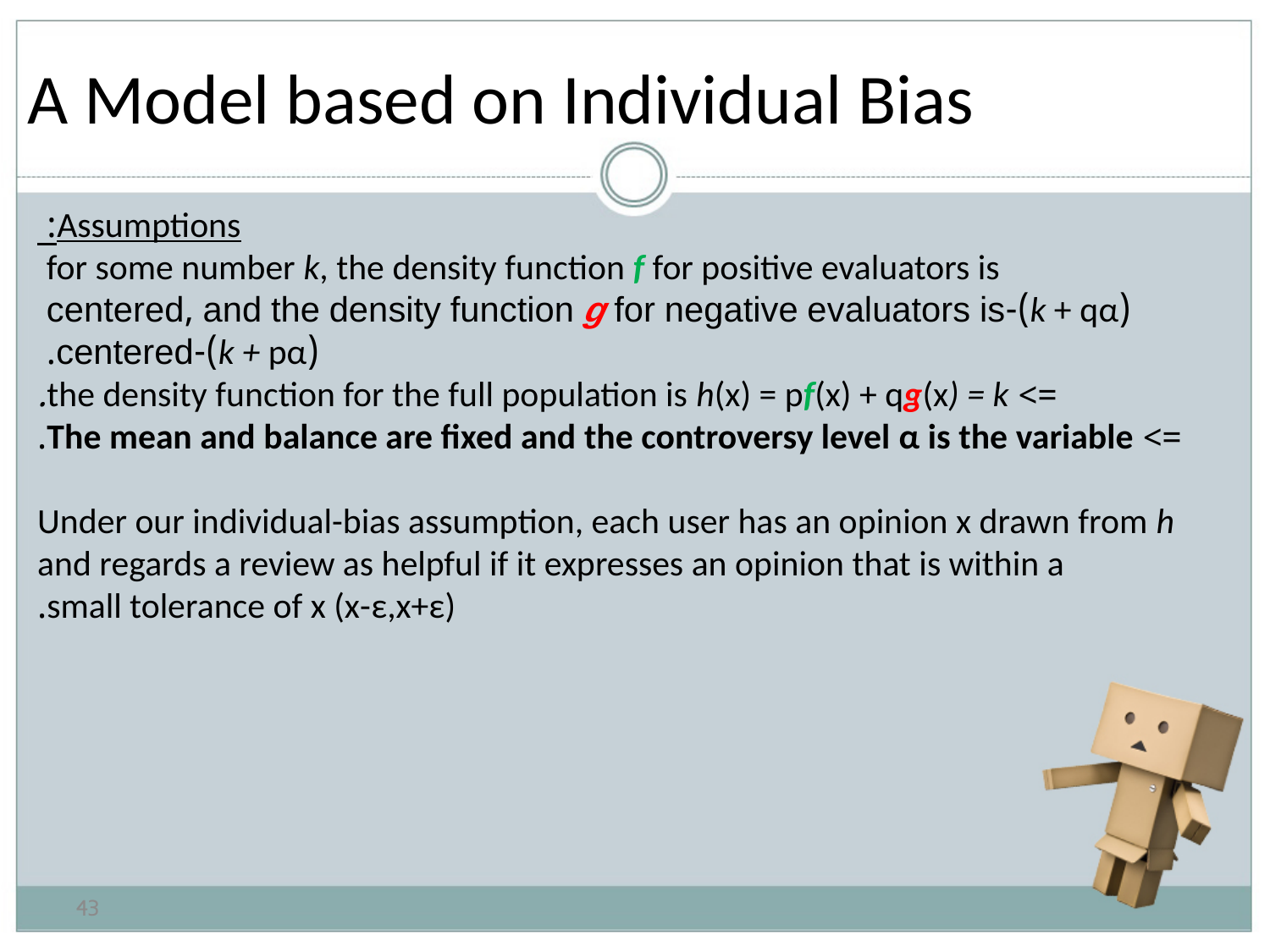

# A Model based on Individual Bias
Assumptions:
for some number k, the density function f for positive evaluators is
(k + qα)-centered, and the density function g for negative evaluators is
(k + pα)-centered.
=> the density function for the full population is h(x) = pf(x) + qg(x) = k.
=> The mean and balance are fixed and the controversy level α is the variable.

Under our individual-bias assumption, each user has an opinion x drawn from h and regards a review as helpful if it expresses an opinion that is within a
small tolerance of x (x-ε,x+ε).

43